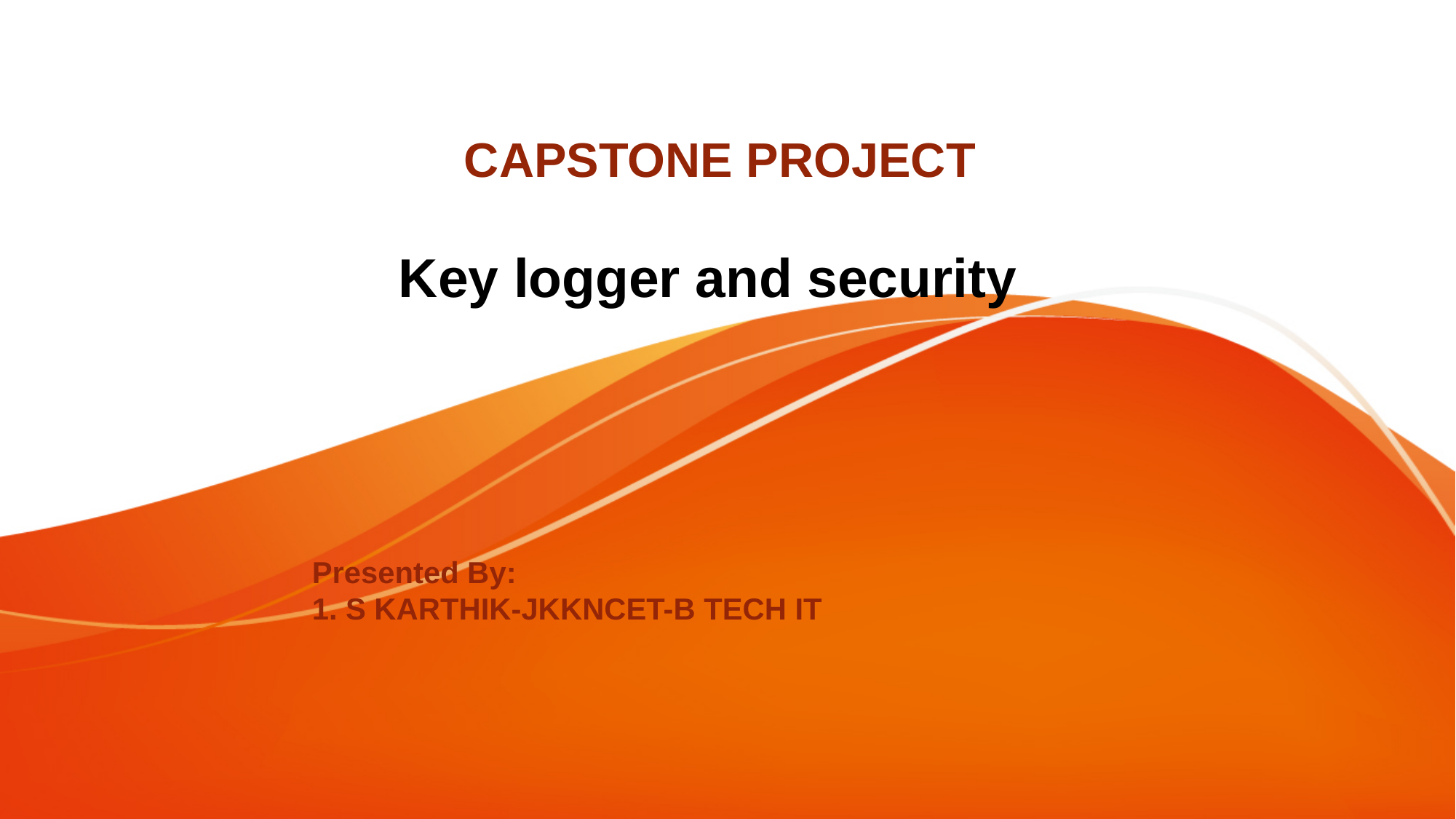

CAPSTONE PROJECT
# Key logger and security
Presented By:
1. S KARTHIK-JKKNCET-B TECH IT